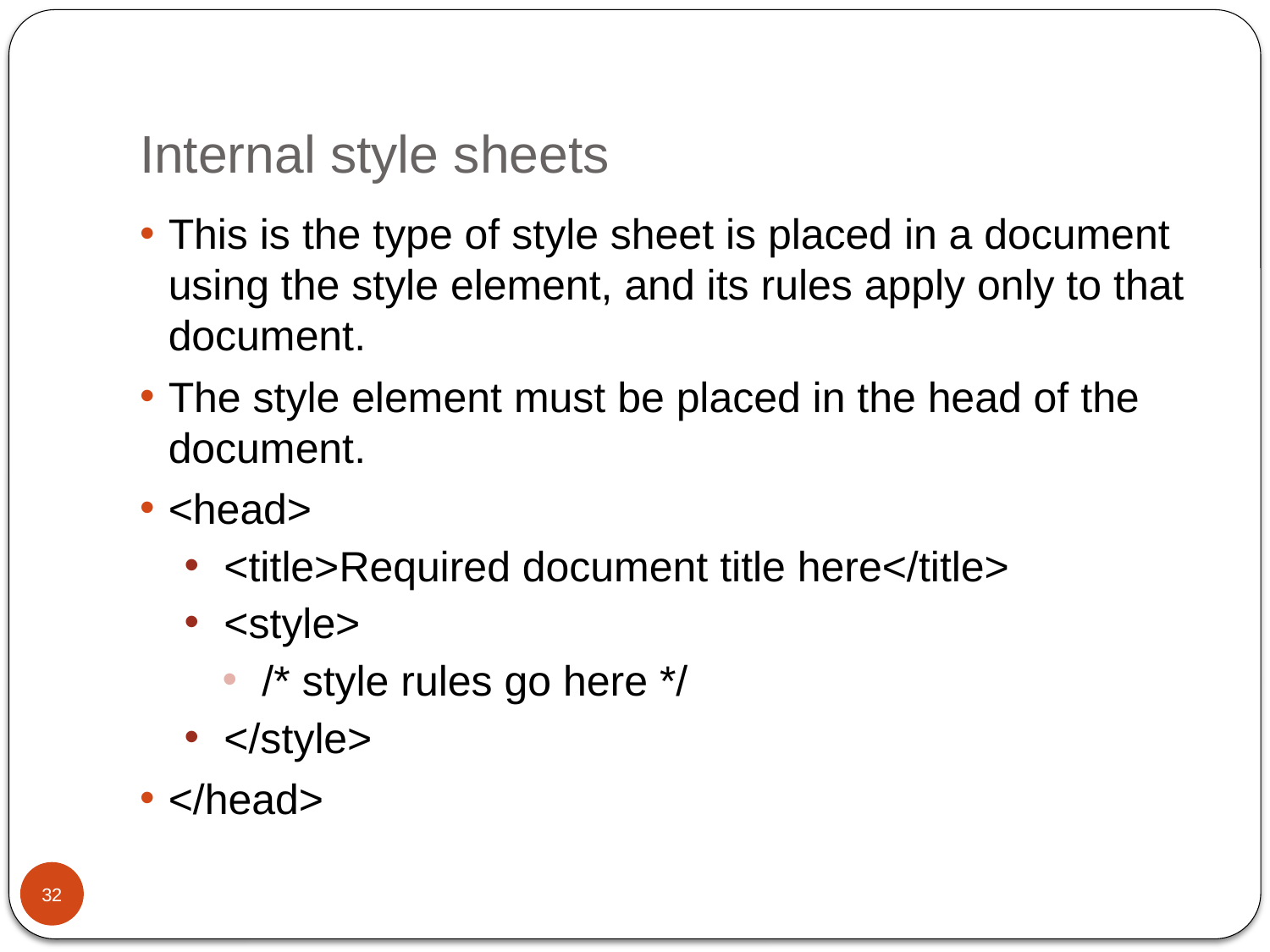

# Internal style sheets
This is the type of style sheet is placed in a document using the style element, and its rules apply only to that document.
The style element must be placed in the head of the document.
<head>
<title>Required document title here</title>
<style>
/* style rules go here */
</style>
</head>

32